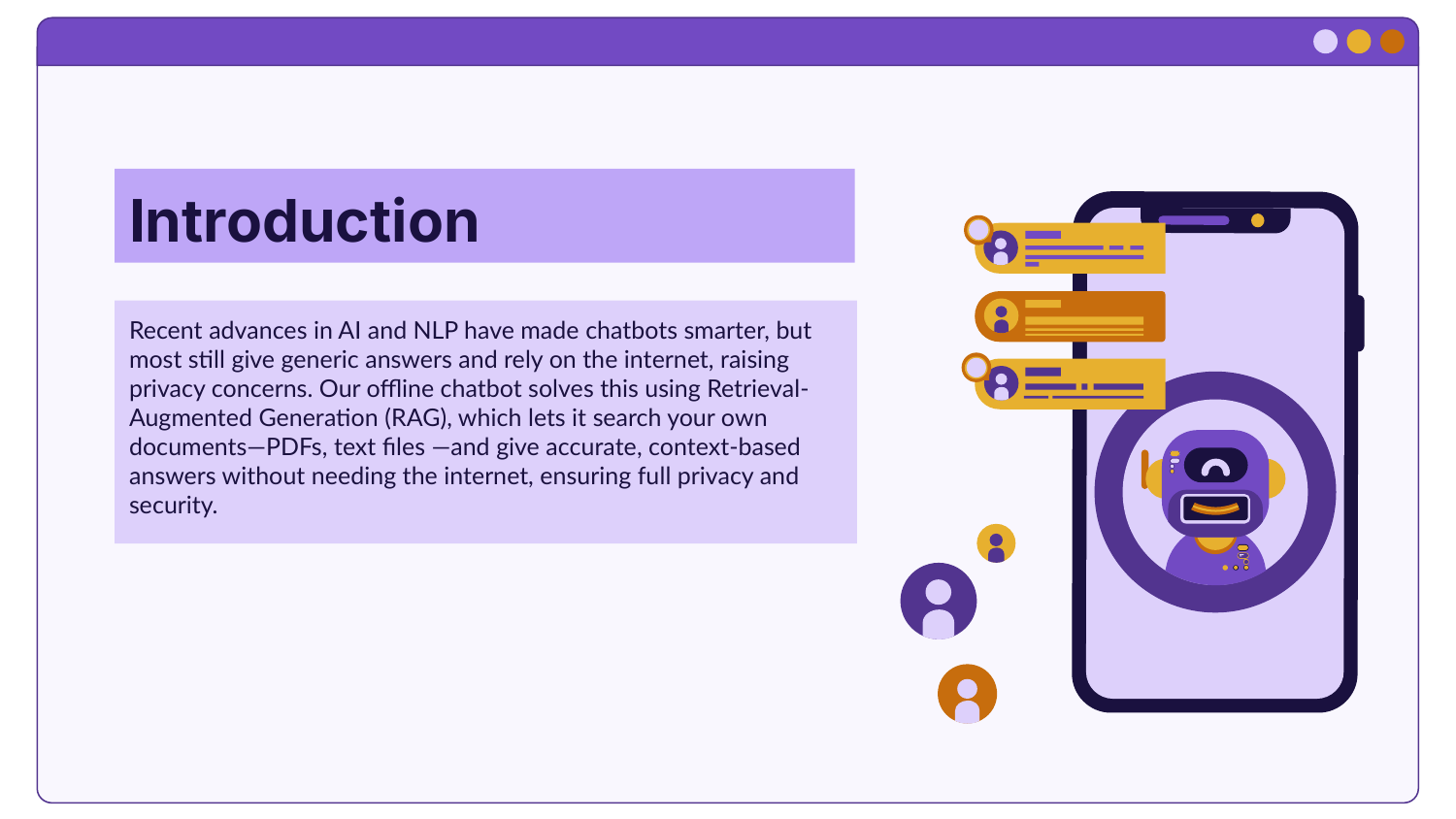

# Introduction

Recent advances in AI and NLP have made chatbots smarter, but most still give generic answers and rely on the internet, raising privacy concerns. Our offline chatbot solves this using Retrieval-Augmented Generation (RAG), which lets it search your own documents—PDFs, text files —and give accurate, context-based answers without needing the internet, ensuring full privacy and security.